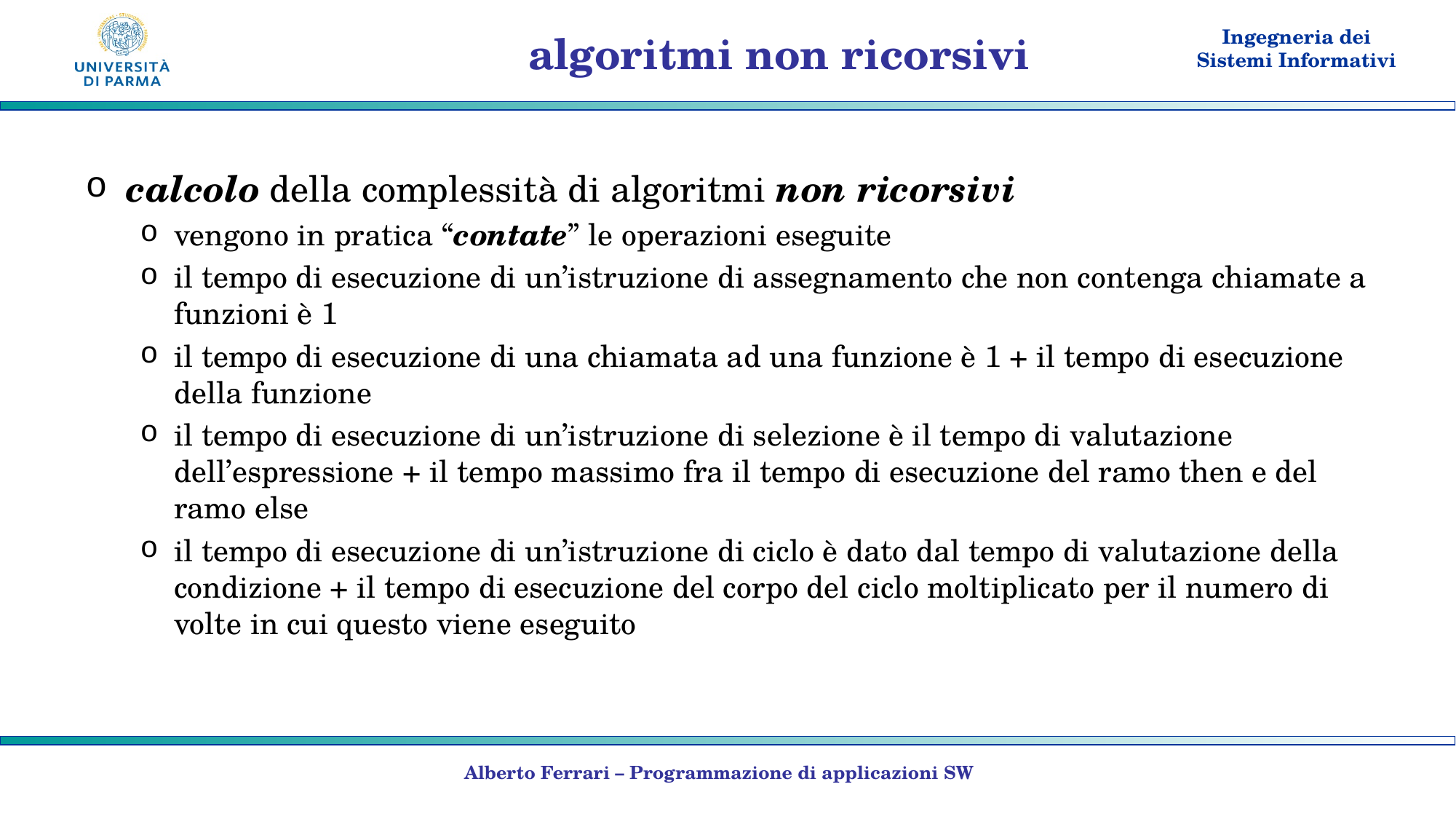

# algoritmi non ricorsivi
calcolo della complessità di algoritmi non ricorsivi
vengono in pratica “contate” le operazioni eseguite
il tempo di esecuzione di un’istruzione di assegnamento che non contenga chiamate a funzioni è 1
il tempo di esecuzione di una chiamata ad una funzione è 1 + il tempo di esecuzione della funzione
il tempo di esecuzione di un’istruzione di selezione è il tempo di valutazione dell’espressione + il tempo massimo fra il tempo di esecuzione del ramo then e del ramo else
il tempo di esecuzione di un’istruzione di ciclo è dato dal tempo di valutazione della condizione + il tempo di esecuzione del corpo del ciclo moltiplicato per il numero di volte in cui questo viene eseguito
Alberto Ferrari – Programmazione di applicazioni SW